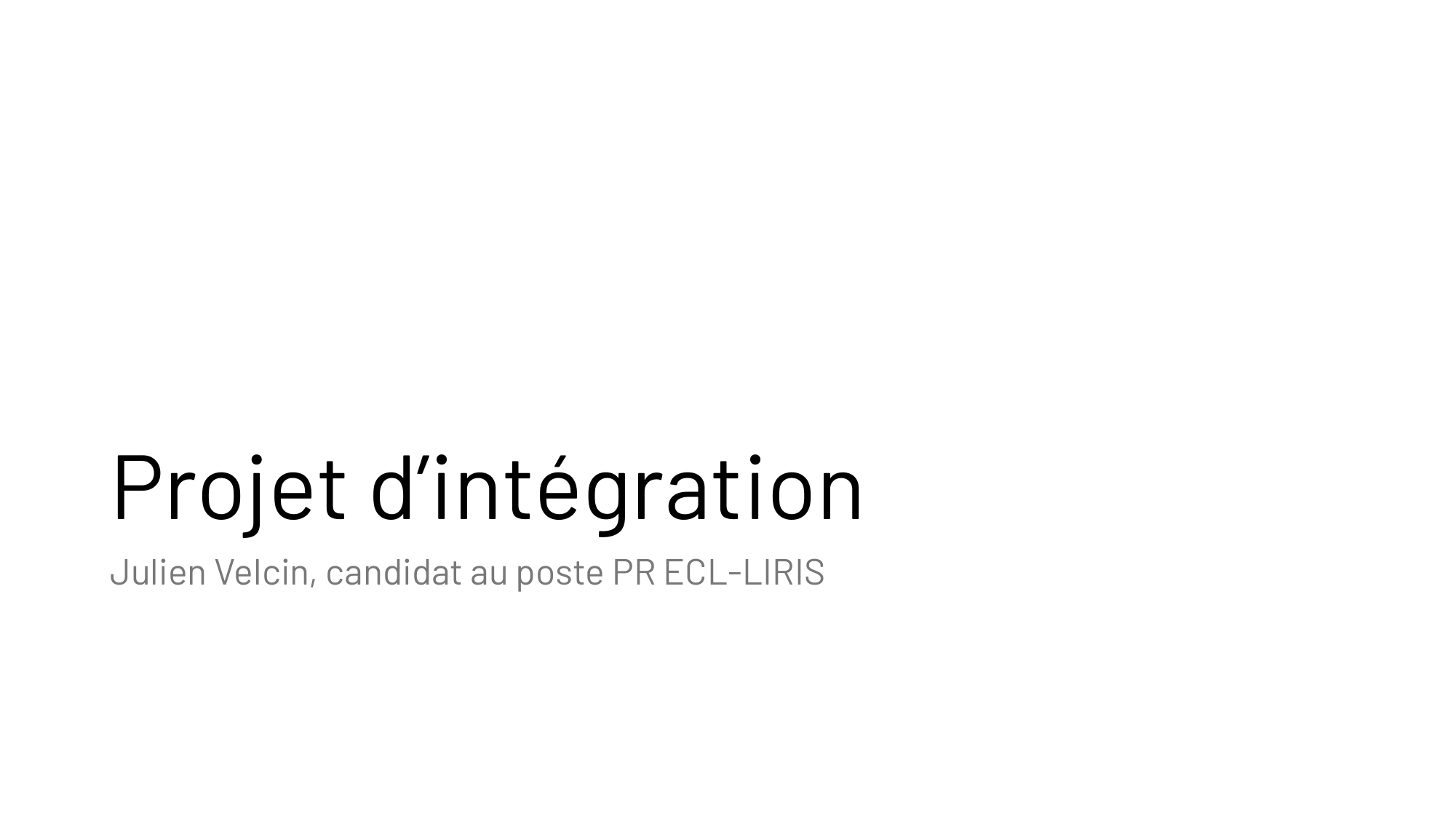

# Projet d’intégration
Julien Velcin, candidat au poste PR ECL-LIRIS